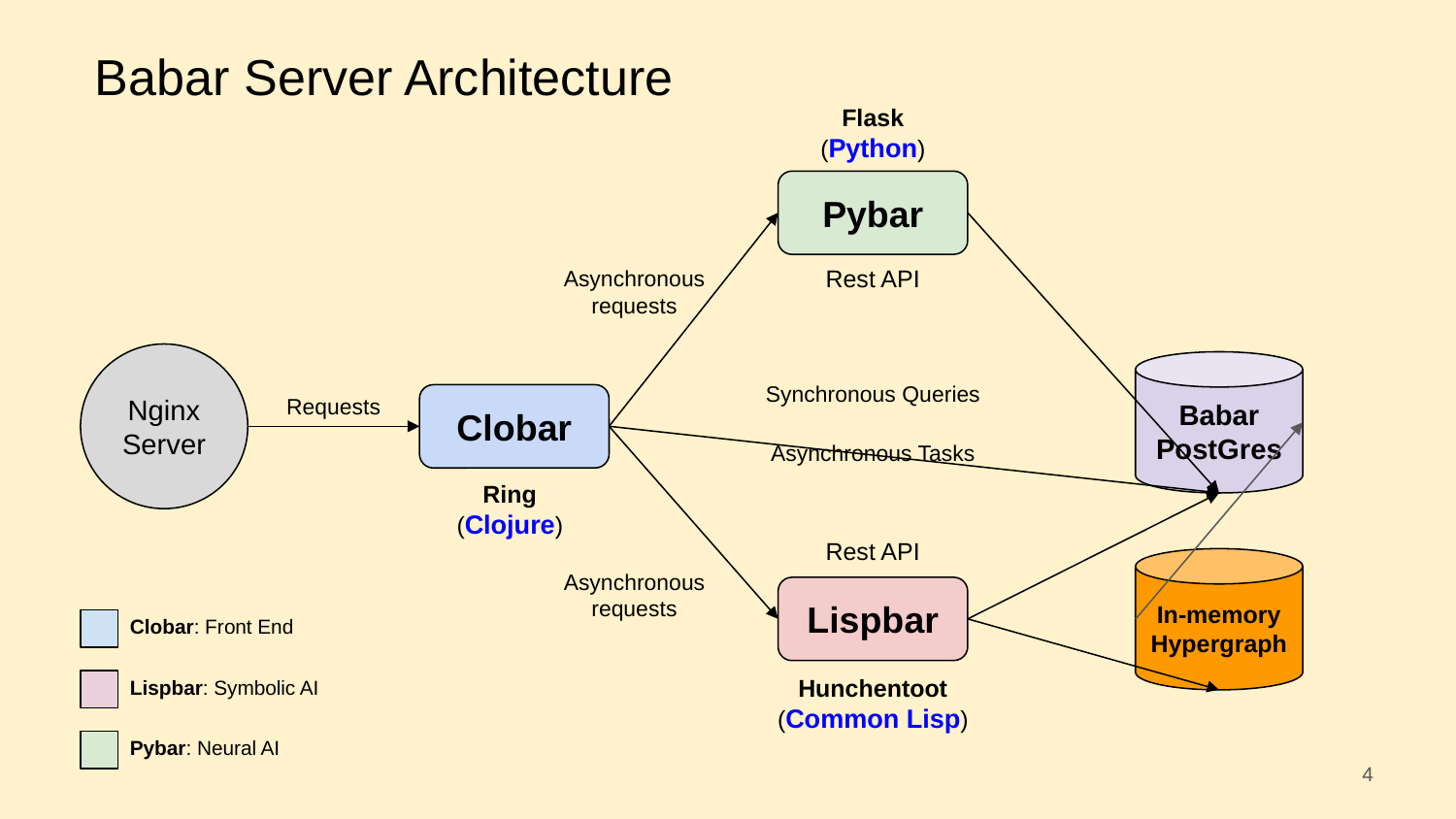

Babar Server Architecture
Flask
(Python)
Pybar
Rest API
Asynchronous
requests
Nginx
Server
Babar
PostGres
Synchronous Queries
Requests
Clobar
Front End
Asynchronous Tasks
Ring
(Clojure)
Rest API
In-memory
Hypergraph
Asynchronous
requests
Lispbar
Clobar: Front End

Lispbar: Symbolic AI

Pybar: Neural AI

Hunchentoot
(Common Lisp)
4